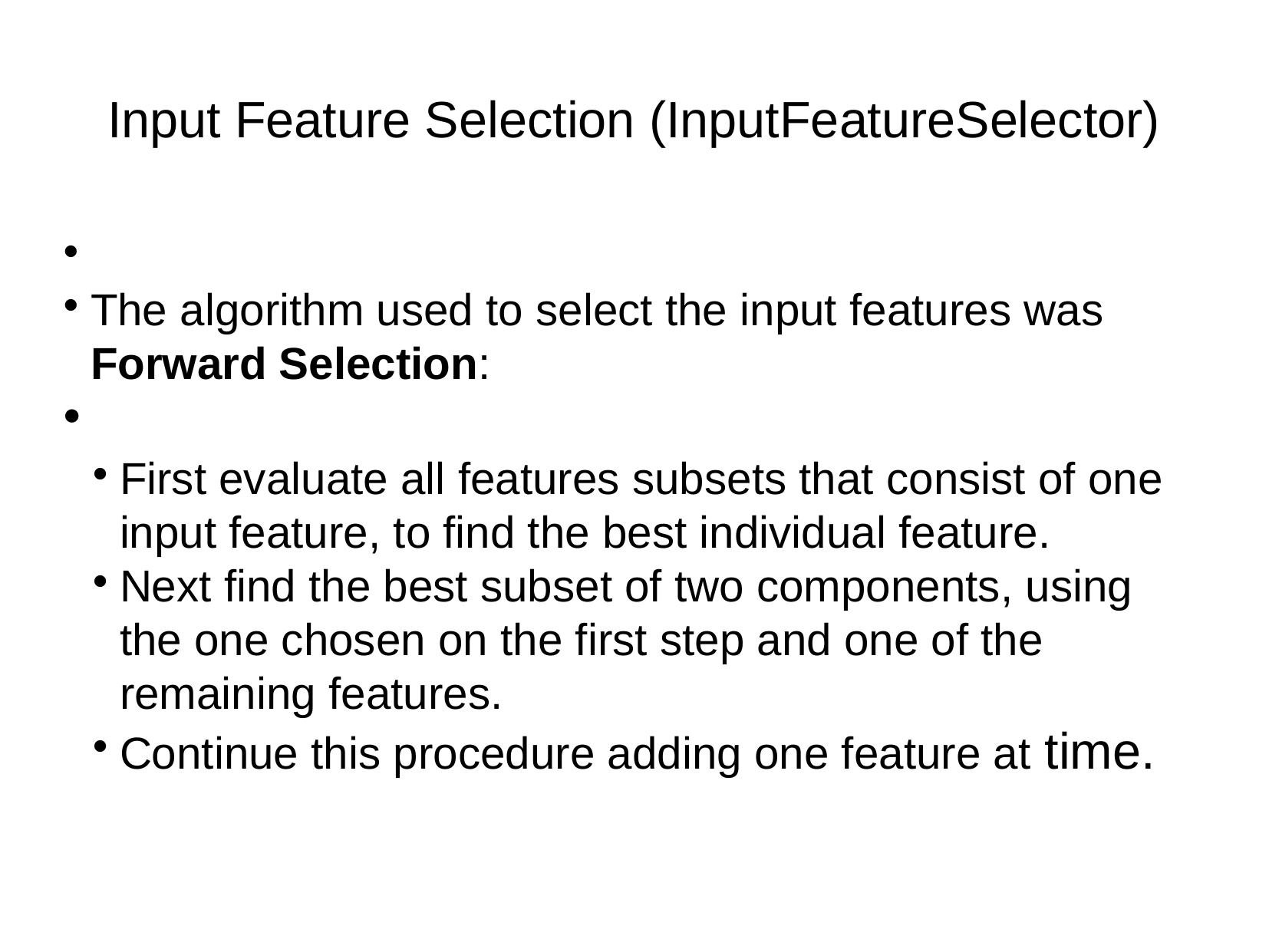

Input Feature Selection (InputFeatureSelector)

The algorithm used to select the input features was Forward Selection:

First evaluate all features subsets that consist of one input feature, to find the best individual feature.
Next find the best subset of two components, using the one chosen on the first step and one of the remaining features.
Continue this procedure adding one feature at time.